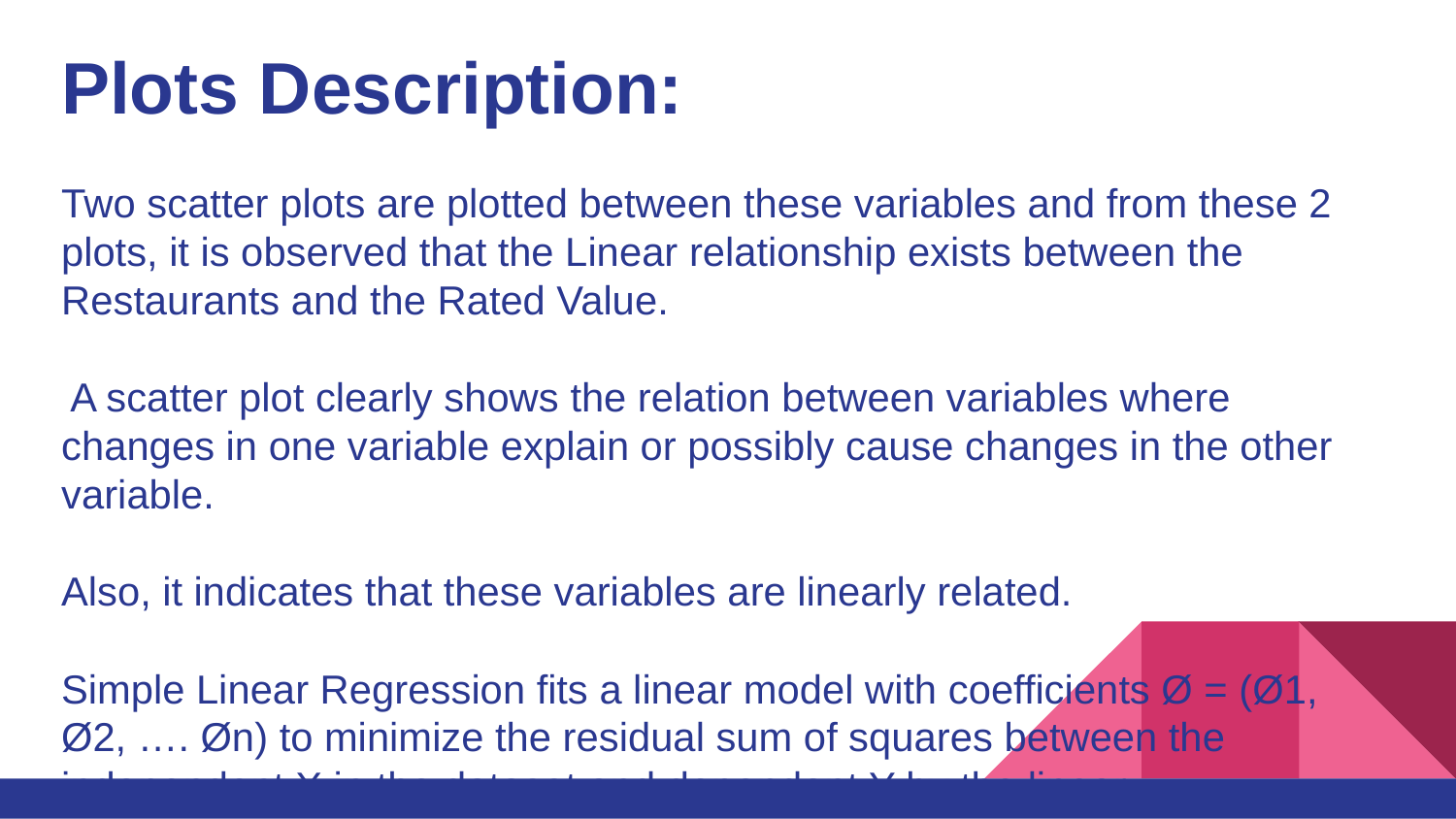

# Plots Description: Two scatter plots are plotted between these variables and from these 2 plots, it is observed that the Linear relationship exists between the Restaurants and the Rated Value. A scatter plot clearly shows the relation between variables where changes in one variable explain or possibly cause changes in the other variable. Also, it indicates that these variables are linearly related. Simple Linear Regression fits a linear model with coefficients Ø = (Ø1, Ø2, …. Øn) to minimize the residual sum of squares between the independent X in the dataset and dependant Y by the linear approximation.